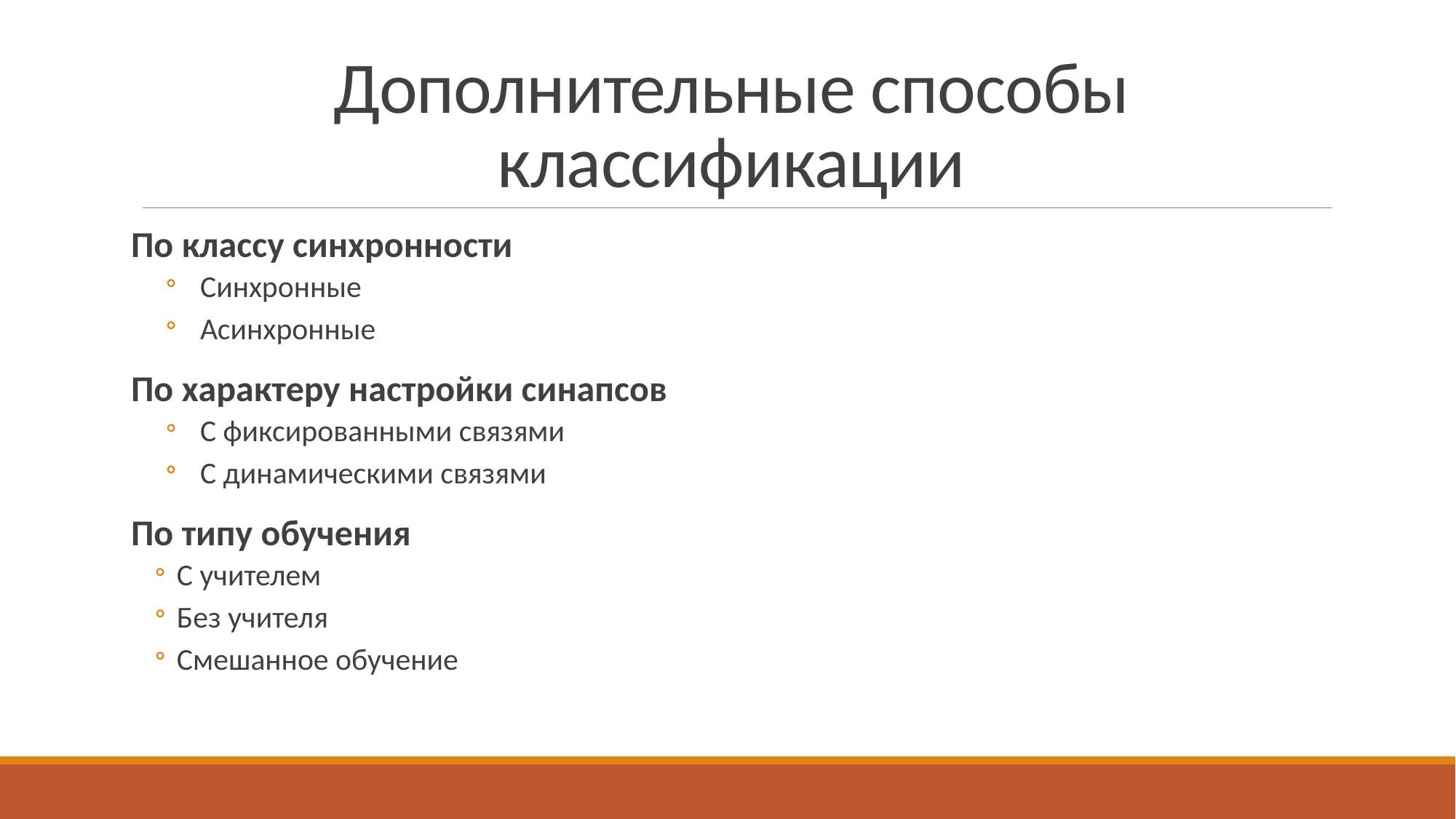

# Дополнительные способы классификации
По классу синхронности
Синхронные
Асинхронные
По характеру настройки синапсов
С фиксированными связями
С динамическими связями
По типу обучения
С учителем
Без учителя
Смешанное обучение